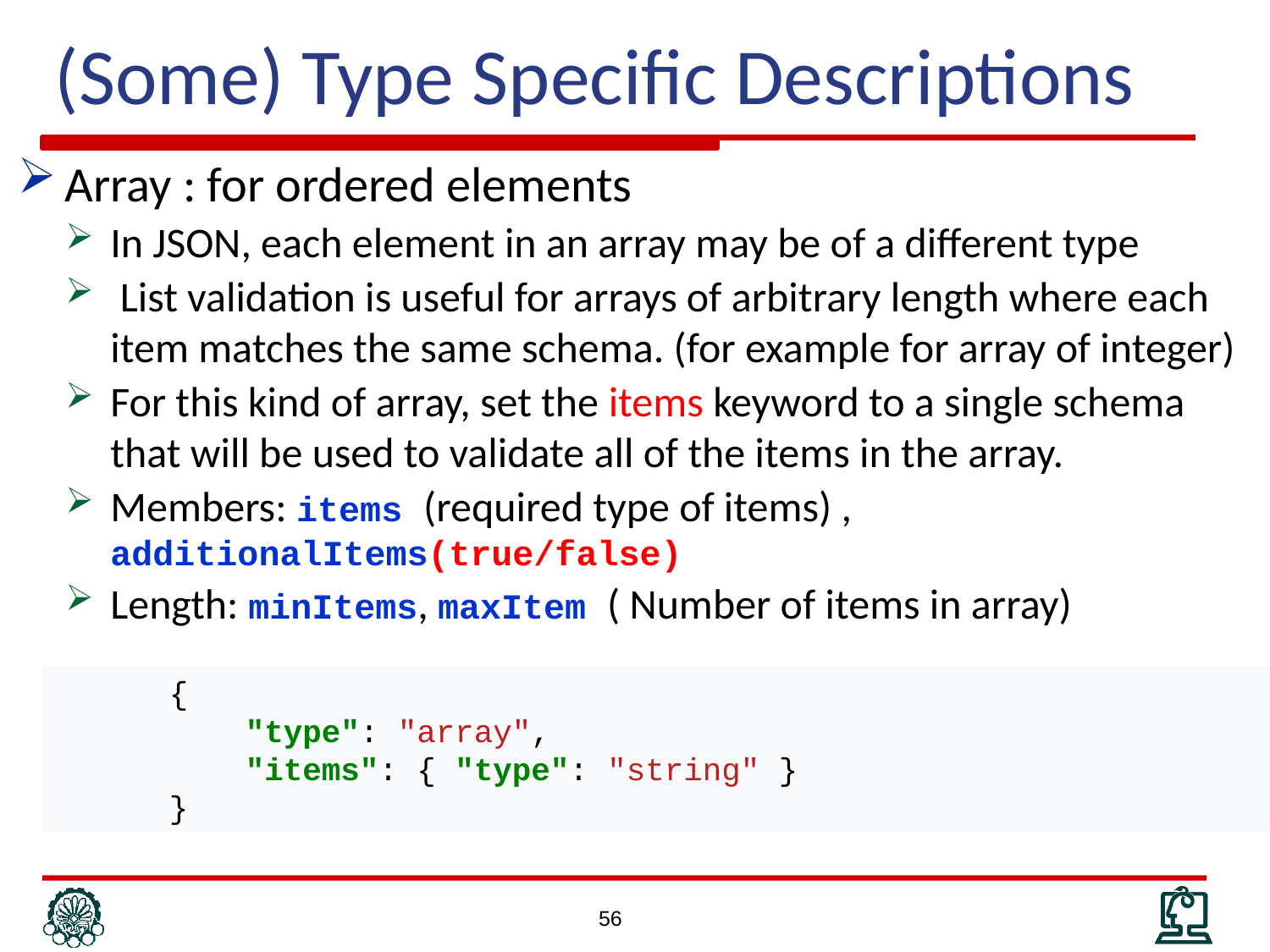

(Some) Type Specific Descriptions
Array : for ordered elements
In JSON, each element in an array may be of a different type
 List validation is useful for arrays of arbitrary length where each item matches the same schema. (for example for array of integer)
For this kind of array, set the items keyword to a single schema that will be used to validate all of the items in the array.
Members: items (required type of items) , additionalItems(true/false)
Length: minItems, maxItem ( Number of items in array)

      {
          "type": "array",
          "items": { "type": "string" }
      }
56